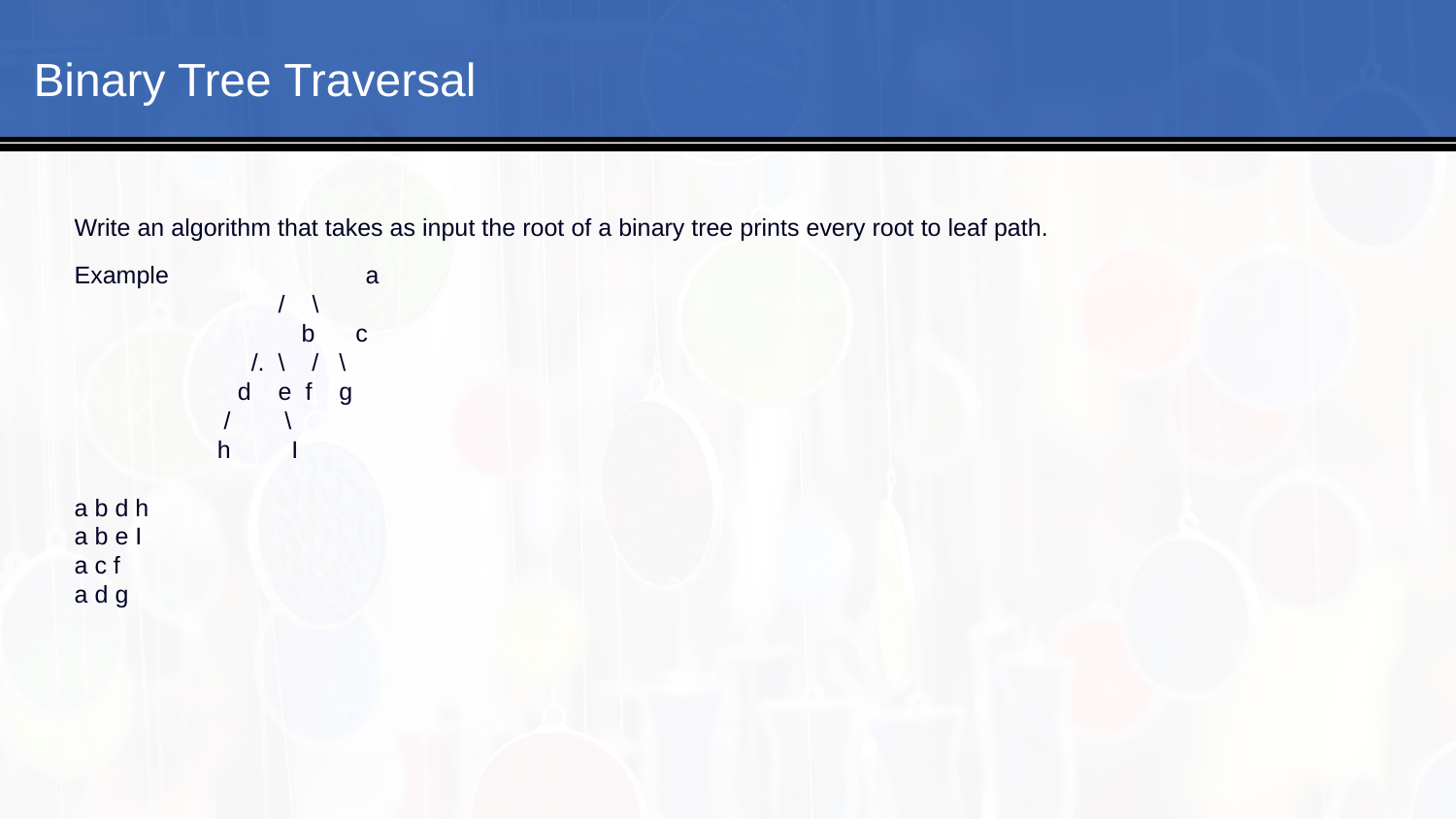

#
Binary Tree Traversal
Write an algorithm that takes as input the root of a binary tree prints every root to leaf path.
Example 		a
                              /    \
	            b      c
                          /.  \    /   \
                        d    e  f    g
                      /        \
                     h         I

a b d h
a b e I
a c f
a d g